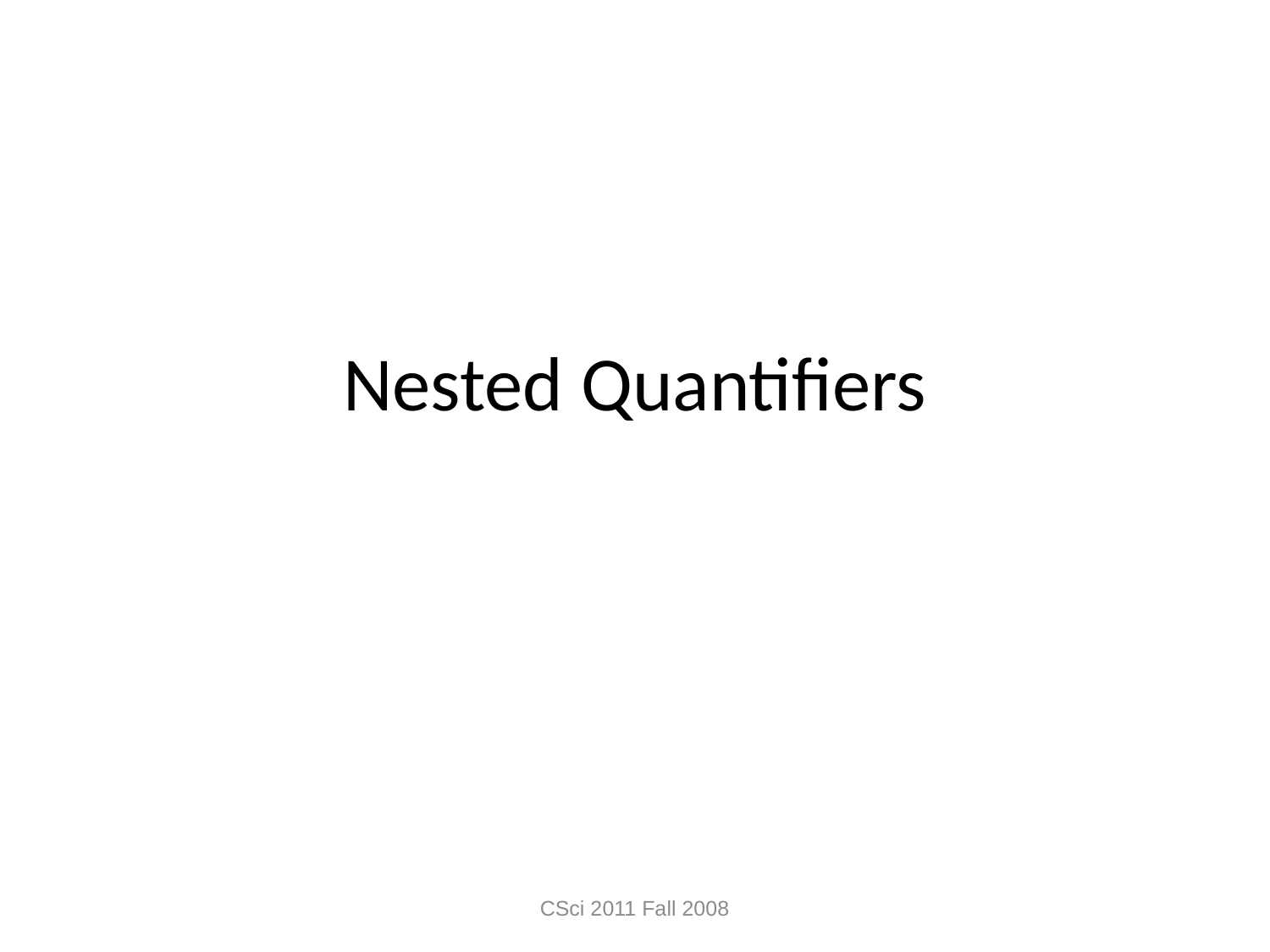

# Nested Quantifiers
CSci 2011 Fall 2008